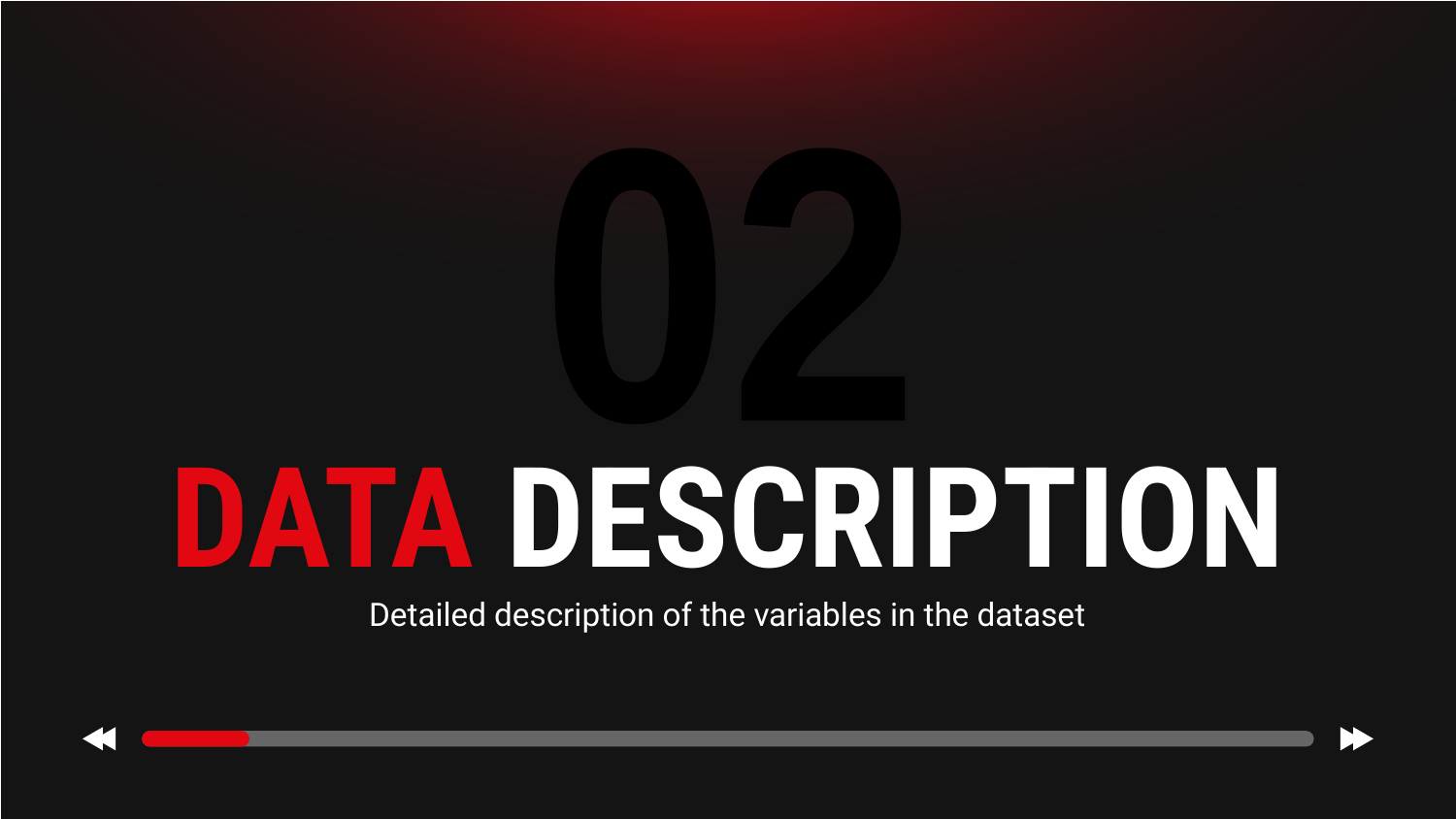

02
# DATA DESCRIPTION
Detailed description of the variables in the dataset